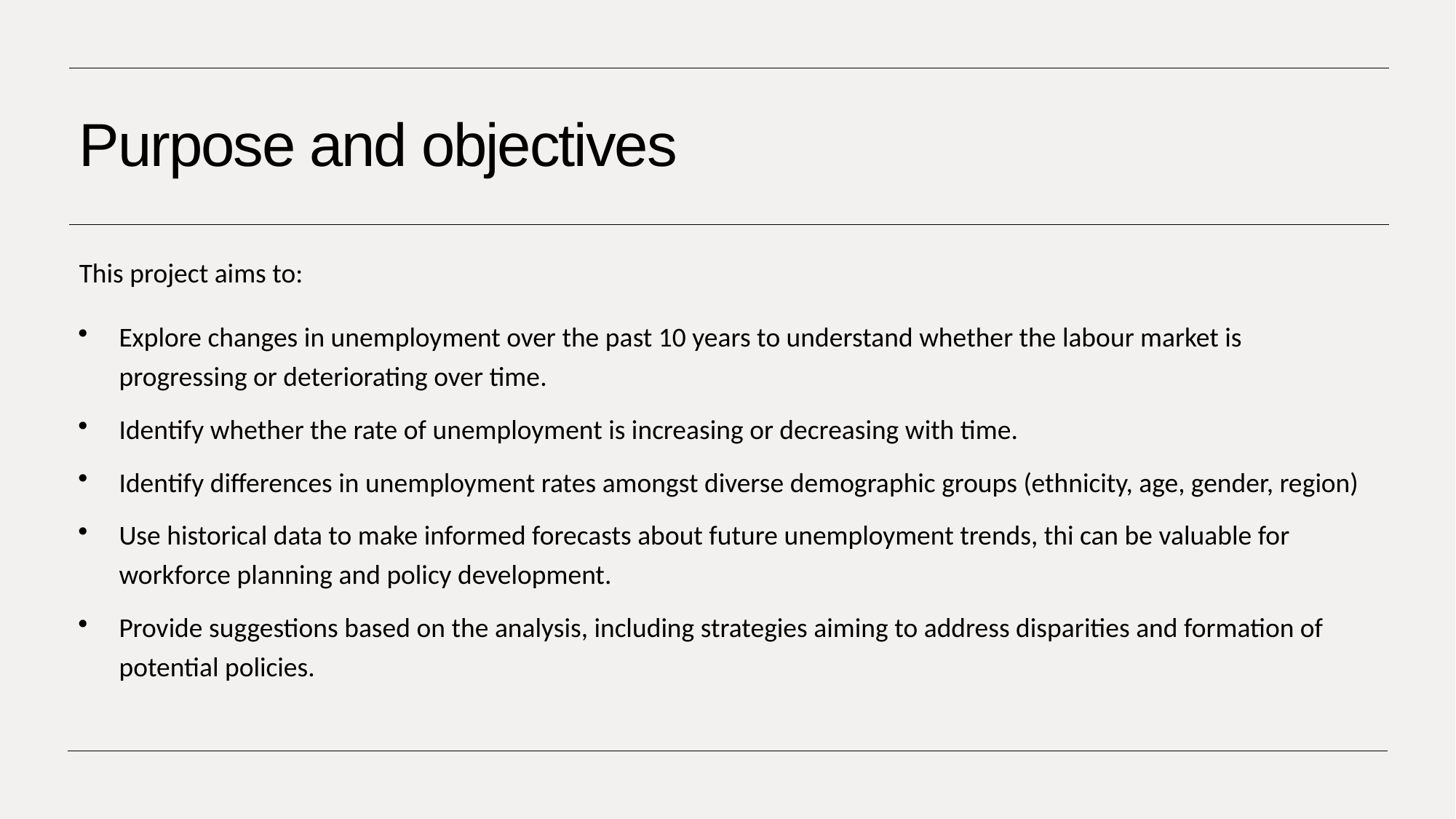

# Purpose and objectives
This project aims to:
Explore changes in unemployment over the past 10 years to understand whether the labour market is progressing or deteriorating over time.
Identify whether the rate of unemployment is increasing or decreasing with time.
Identify differences in unemployment rates amongst diverse demographic groups (ethnicity, age, gender, region)
Use historical data to make informed forecasts about future unemployment trends, thi can be valuable for workforce planning and policy development.
Provide suggestions based on the analysis, including strategies aiming to address disparities and formation of potential policies.